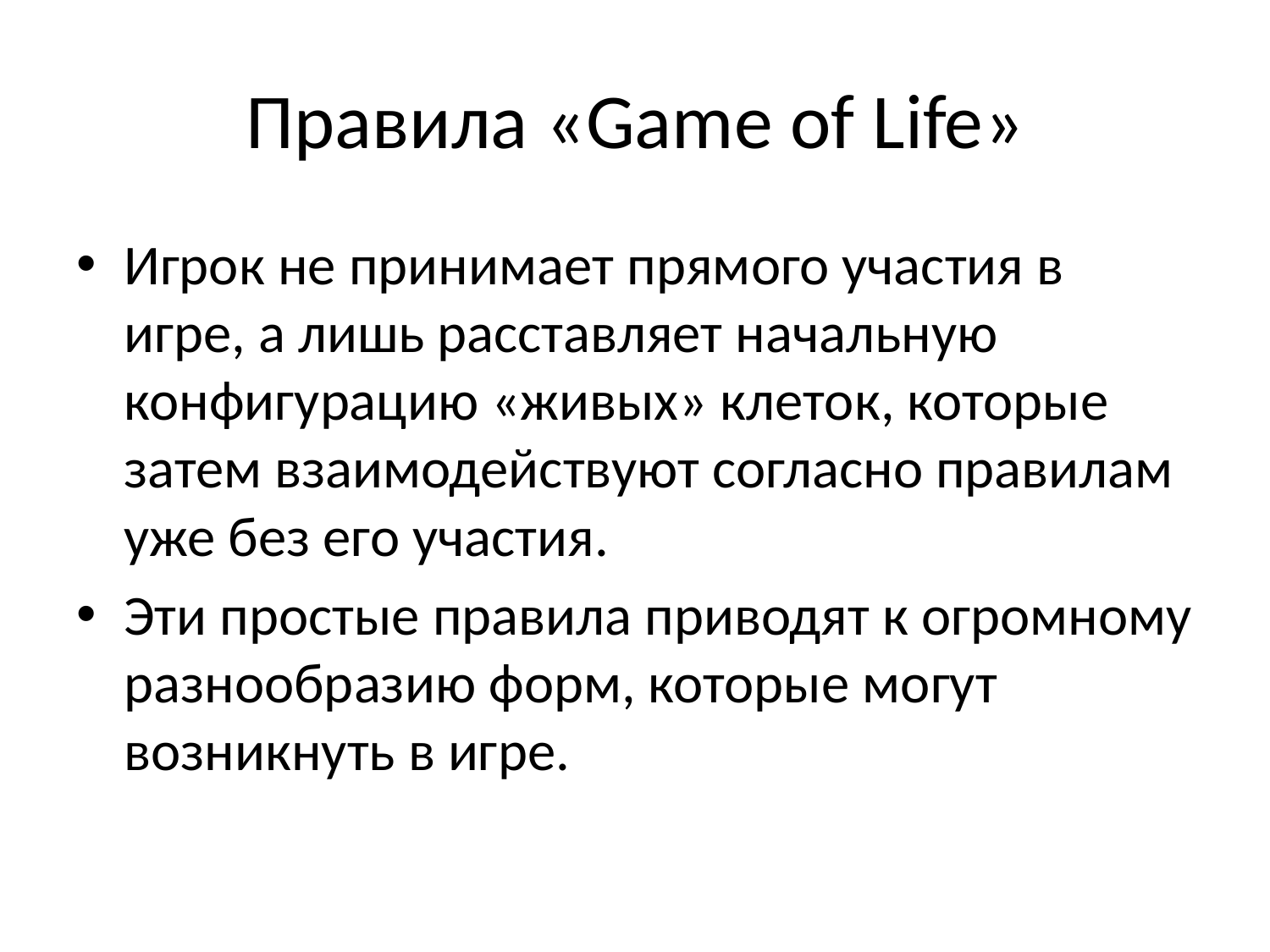

# Правила «Game of Life»
Игрок не принимает прямого участия в игре, а лишь расставляет начальную конфигурацию «живых» клеток, которые затем взаимодействуют согласно правилам уже без его участия.
Эти простые правила приводят к огромному разнообразию форм, которые могут возникнуть в игре.